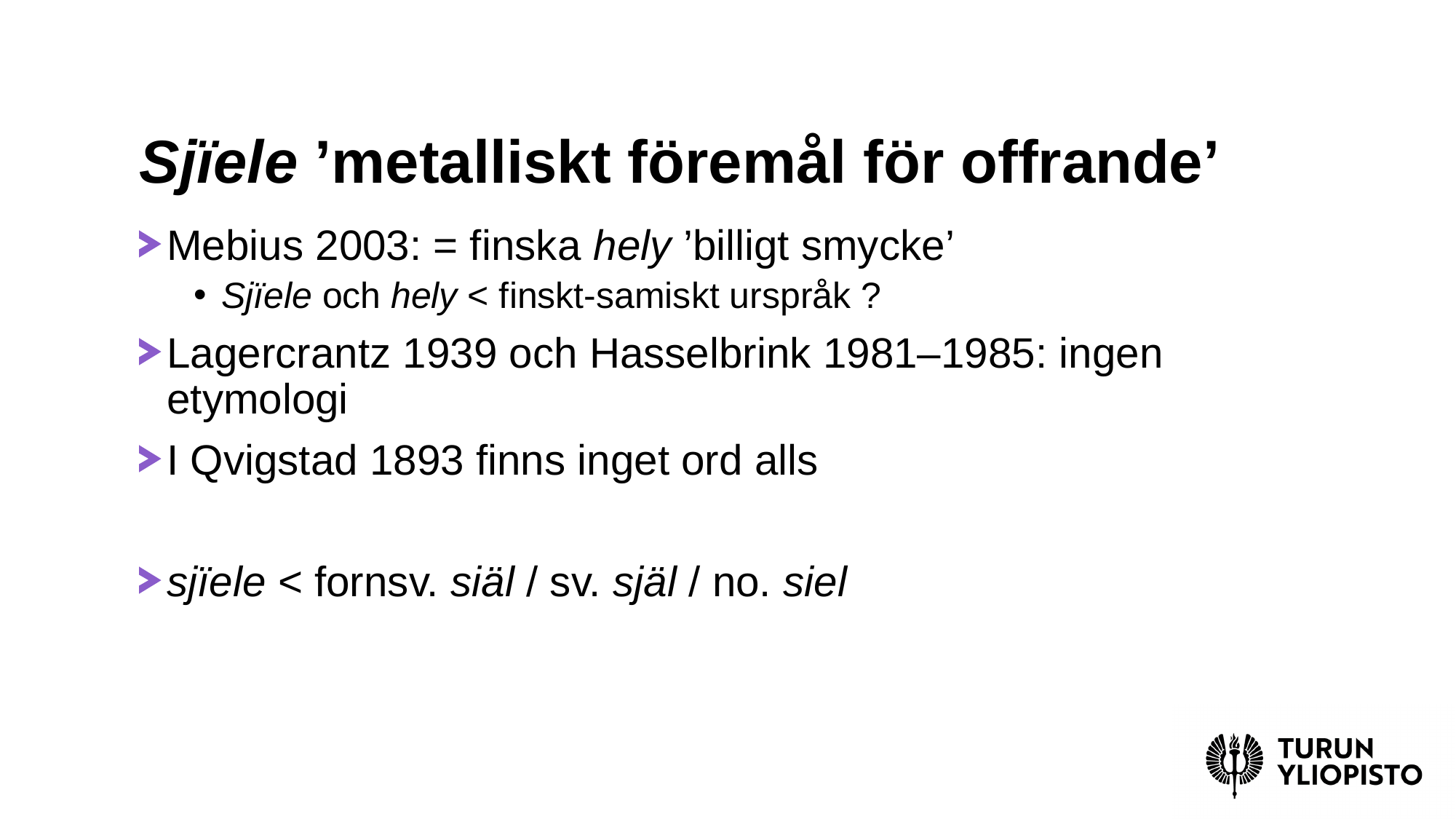

# Sjïele ’metalliskt föremål för offrande’
Mebius 2003: = finska hely ’billigt smycke’
Sjïele och hely < finskt-samiskt urspråk ?
Lagercrantz 1939 och Hasselbrink 1981–1985: ingen etymologi
I Qvigstad 1893 finns inget ord alls

sjïele < fornsv. siäl / sv. själ / no. siel